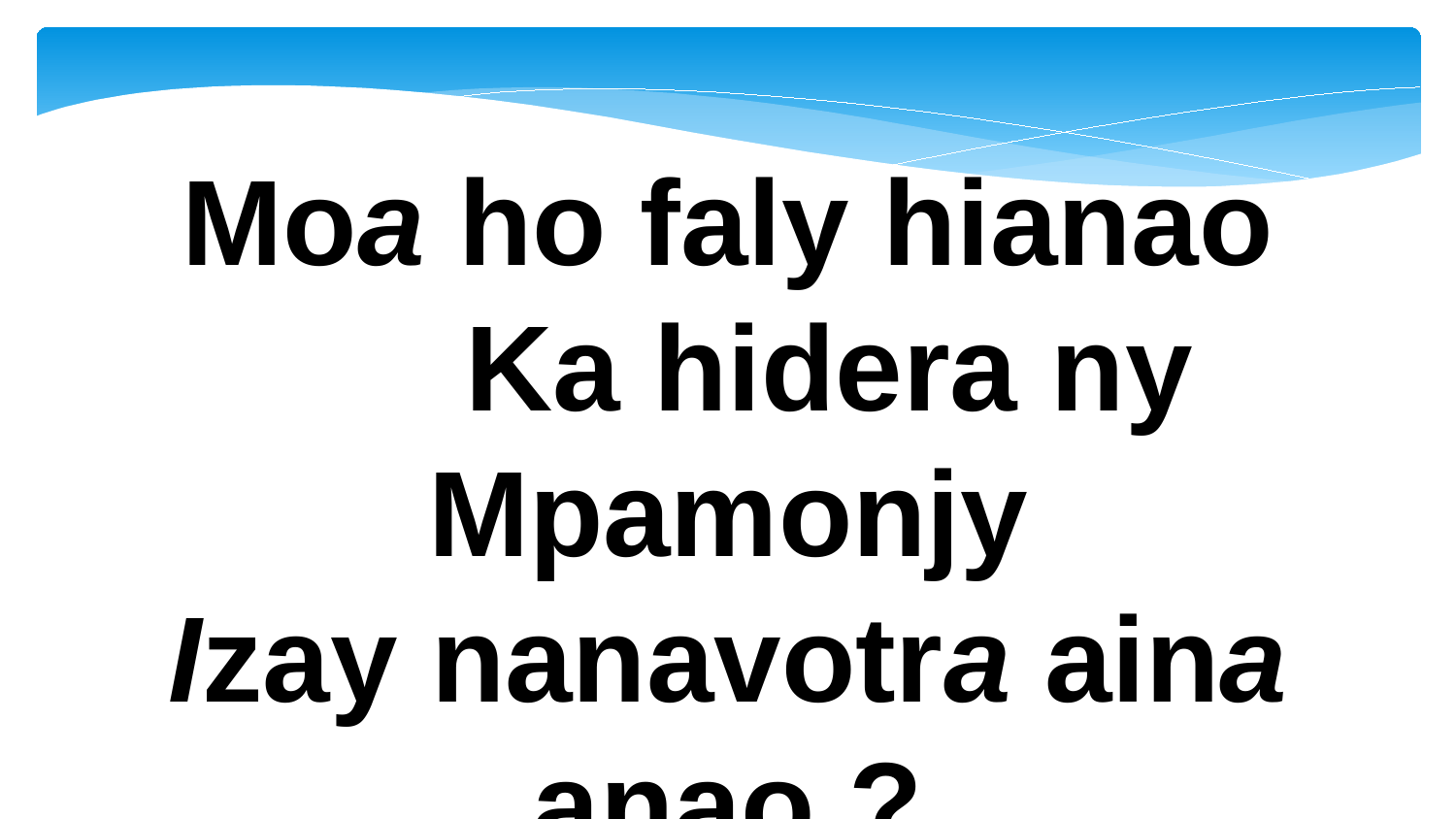

Moa ho faly hianao
      Ka hidera ny Mpamonjy
Izay nanavotra aina anao ?